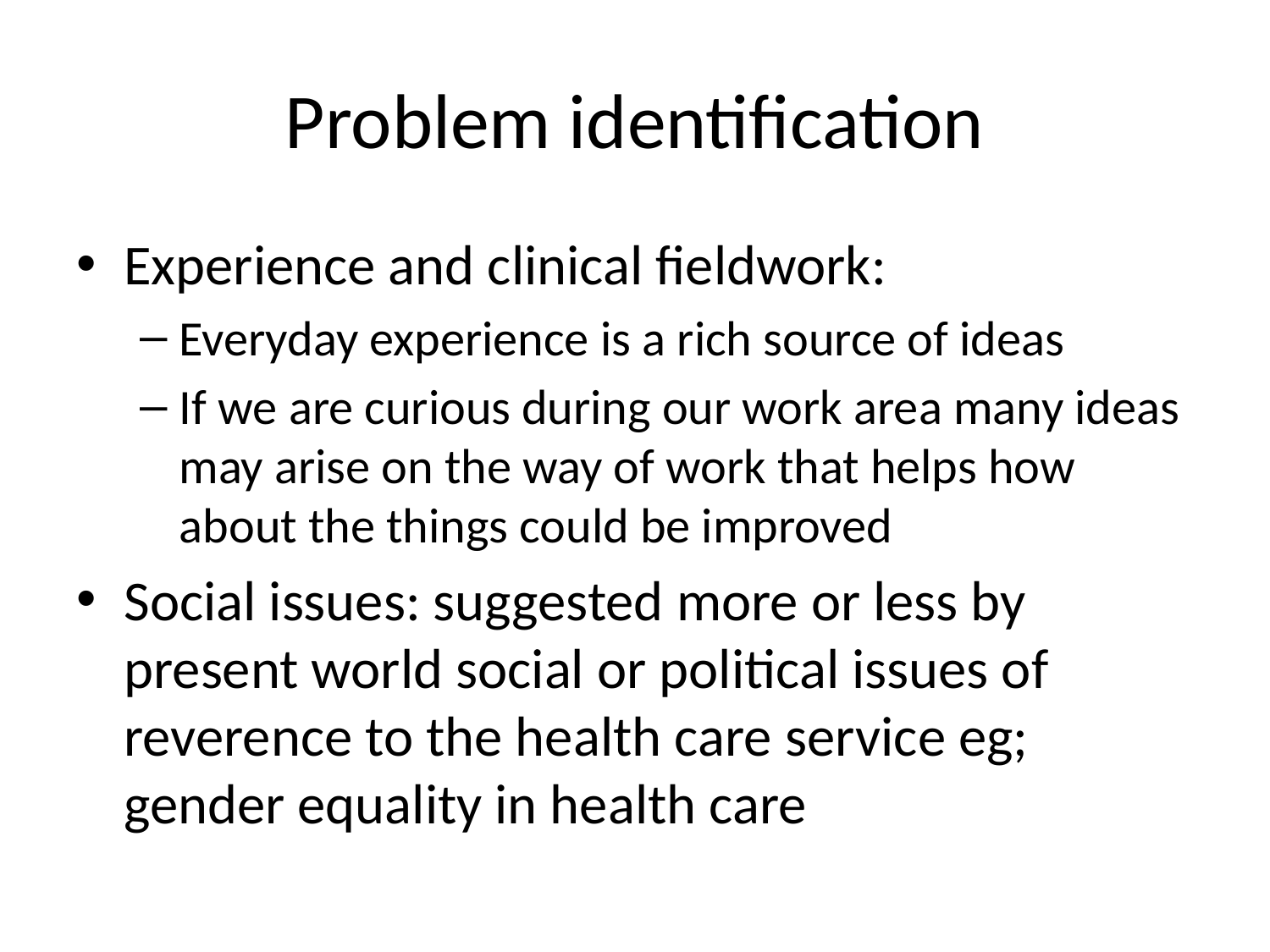

# Problem identification
Experience and clinical fieldwork:
Everyday experience is a rich source of ideas
If we are curious during our work area many ideas may arise on the way of work that helps how about the things could be improved
Social issues: suggested more or less by present world social or political issues of reverence to the health care service eg; gender equality in health care